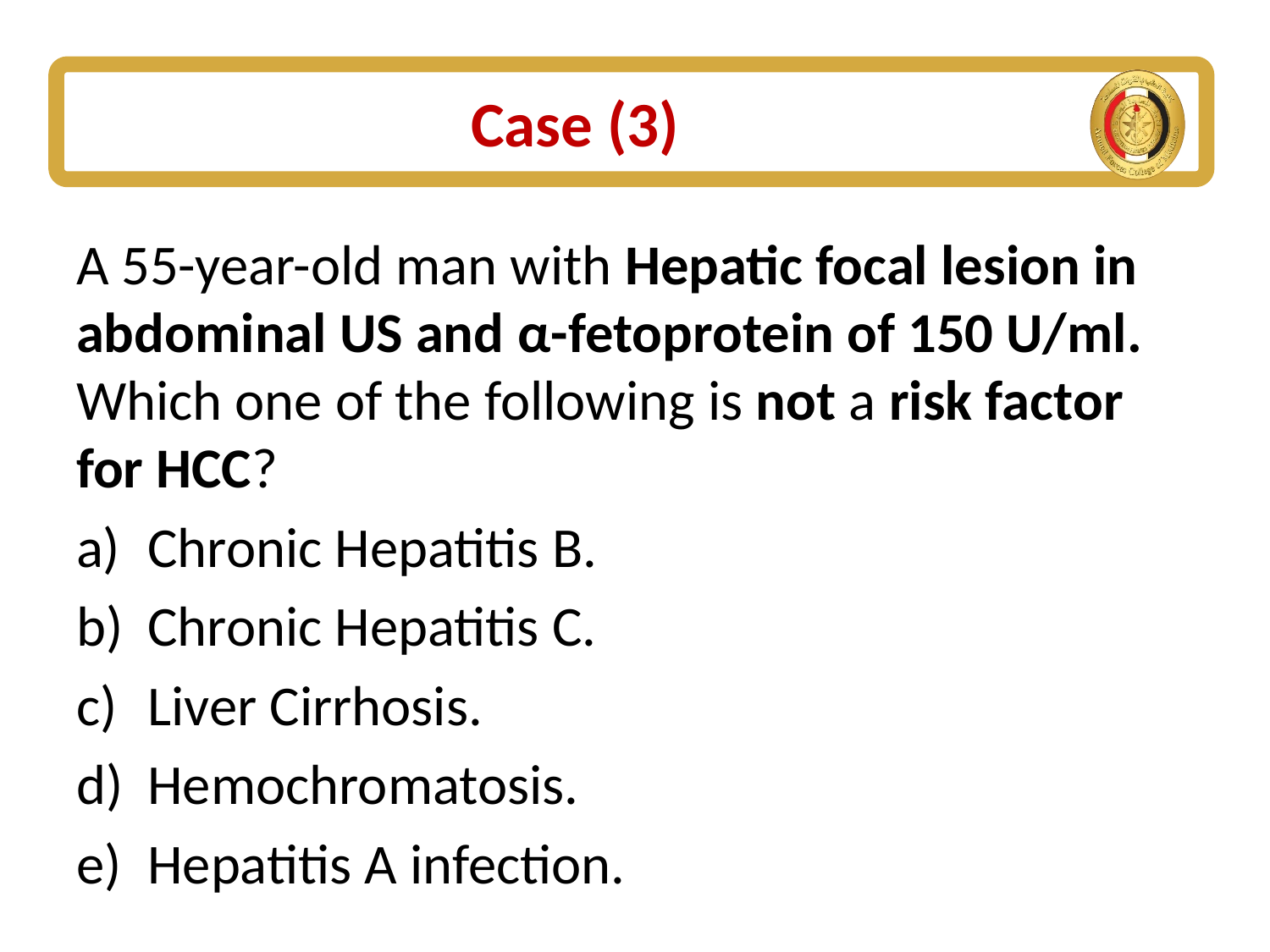

# Case (3)
A 55-year-old man with Hepatic focal lesion in abdominal US and α-fetoprotein of 150 U/ml. Which one of the following is not a risk factor for HCC?
Chronic Hepatitis B.
Chronic Hepatitis C.
Liver Cirrhosis.
Hemochromatosis.
Hepatitis A infection.